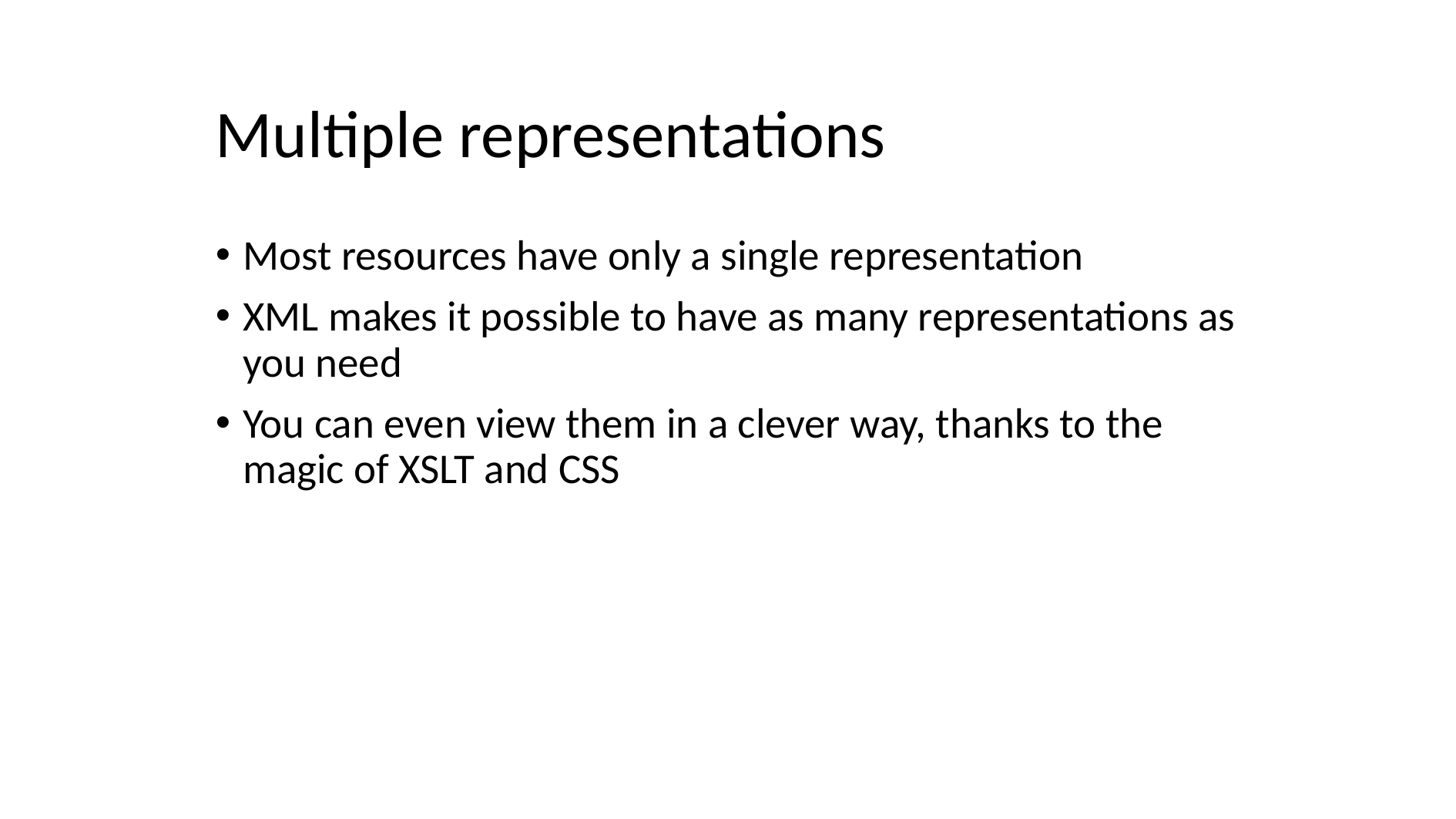

# Multiple representations
Most resources have only a single representation
XML makes it possible to have as many representations as you need
You can even view them in a clever way, thanks to the magic of XSLT and CSS